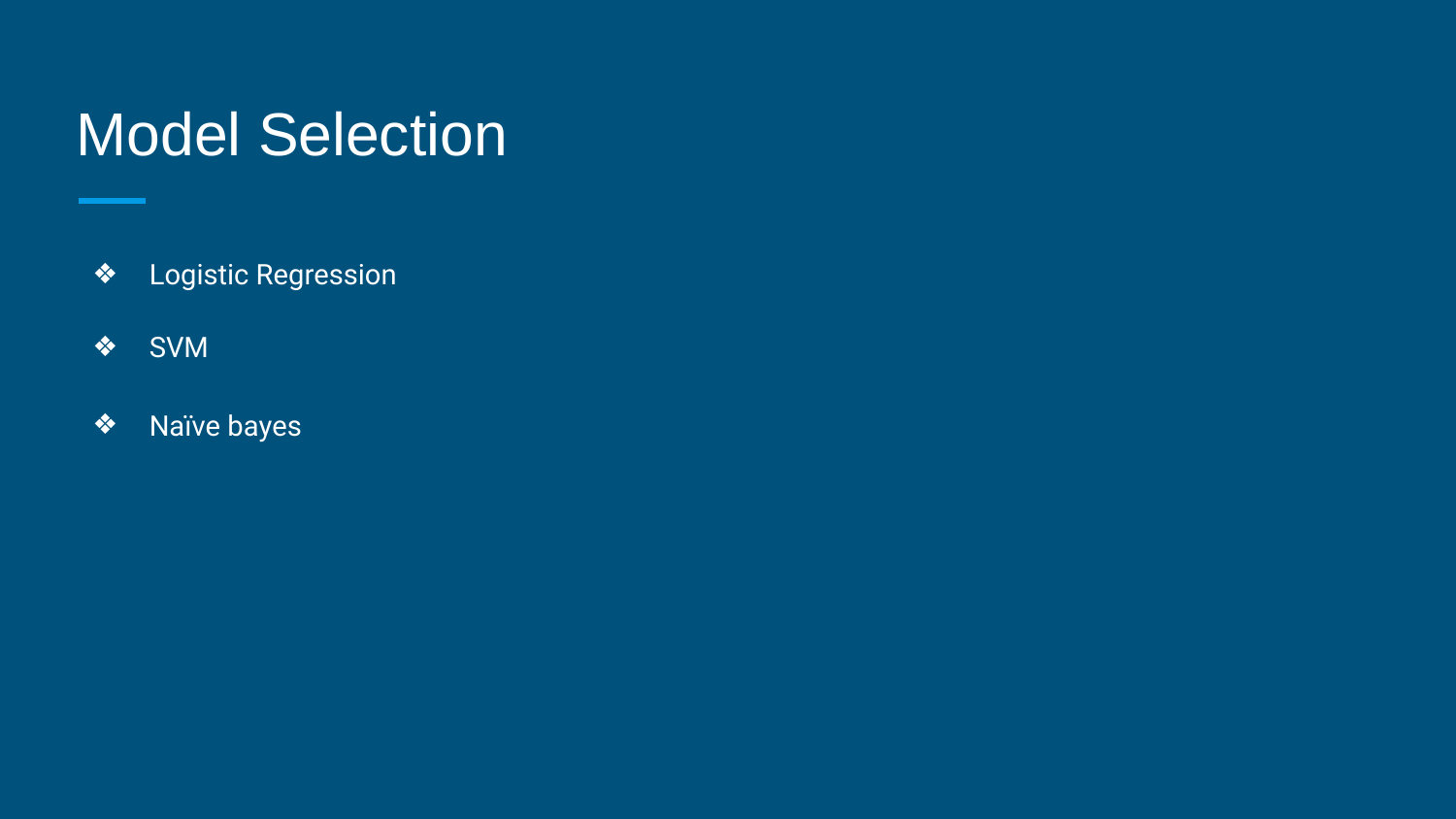

# Model Selection
Logistic Regression
SVM

Naïve bayes